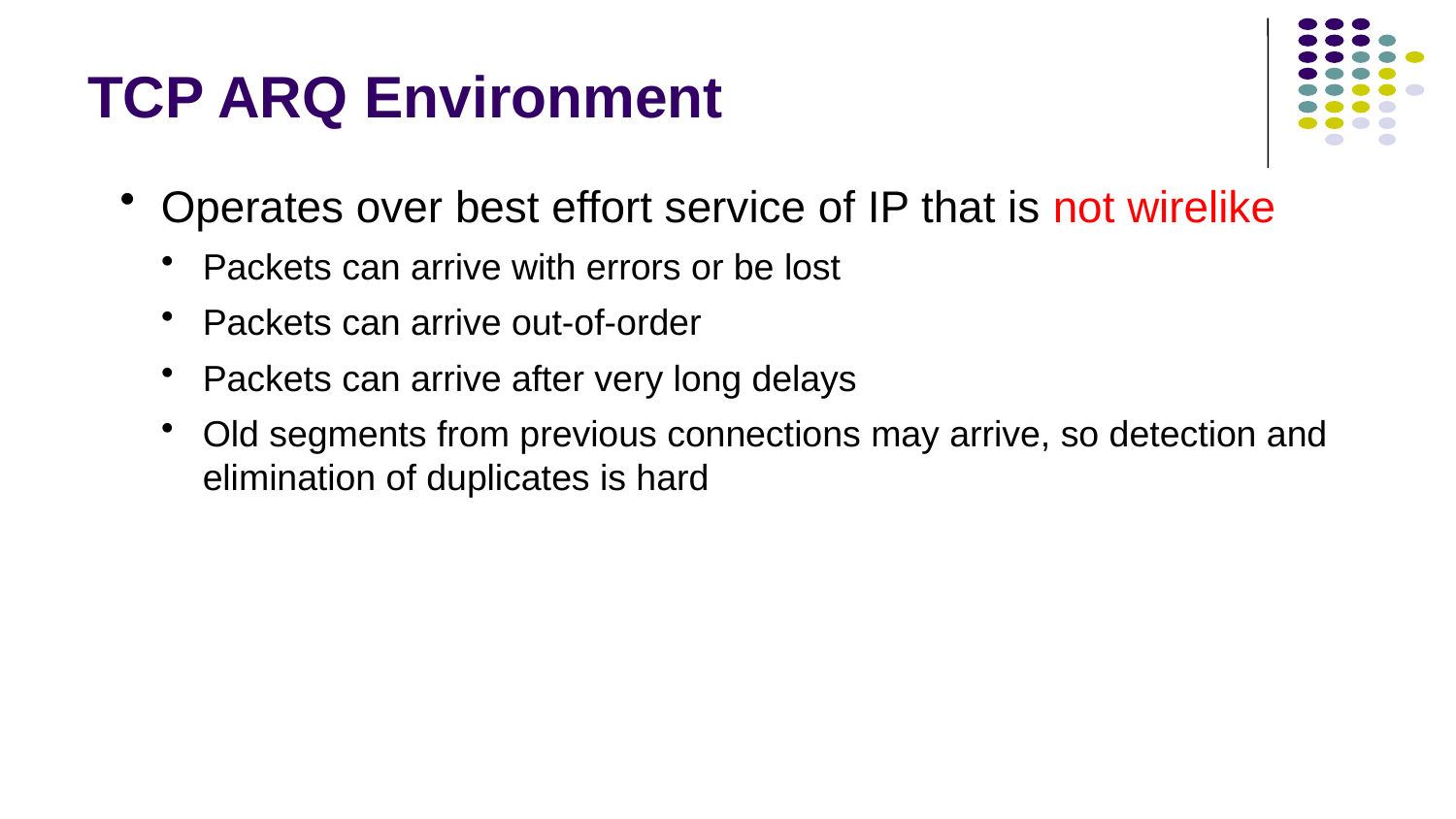

# TCP ARQ Environment
Operates over best effort service of IP that is not wirelike
Packets can arrive with errors or be lost
Packets can arrive out-of-order
Packets can arrive after very long delays
Old segments from previous connections may arrive, so detection and elimination of duplicates is hard